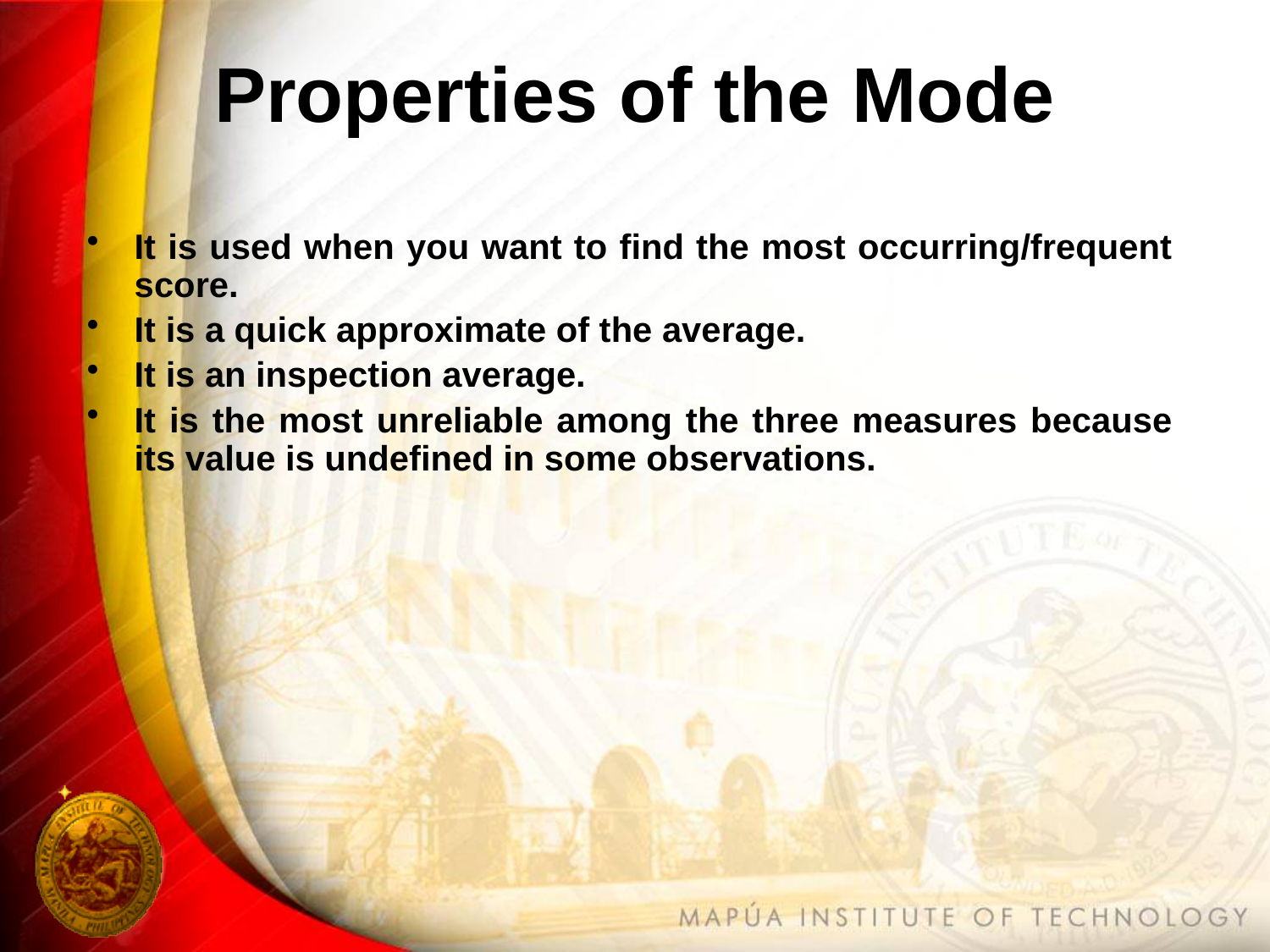

# Properties of the Mode
It is used when you want to find the most occurring/frequent score.
It is a quick approximate of the average.
It is an inspection average.
It is the most unreliable among the three measures because its value is undefined in some observations.